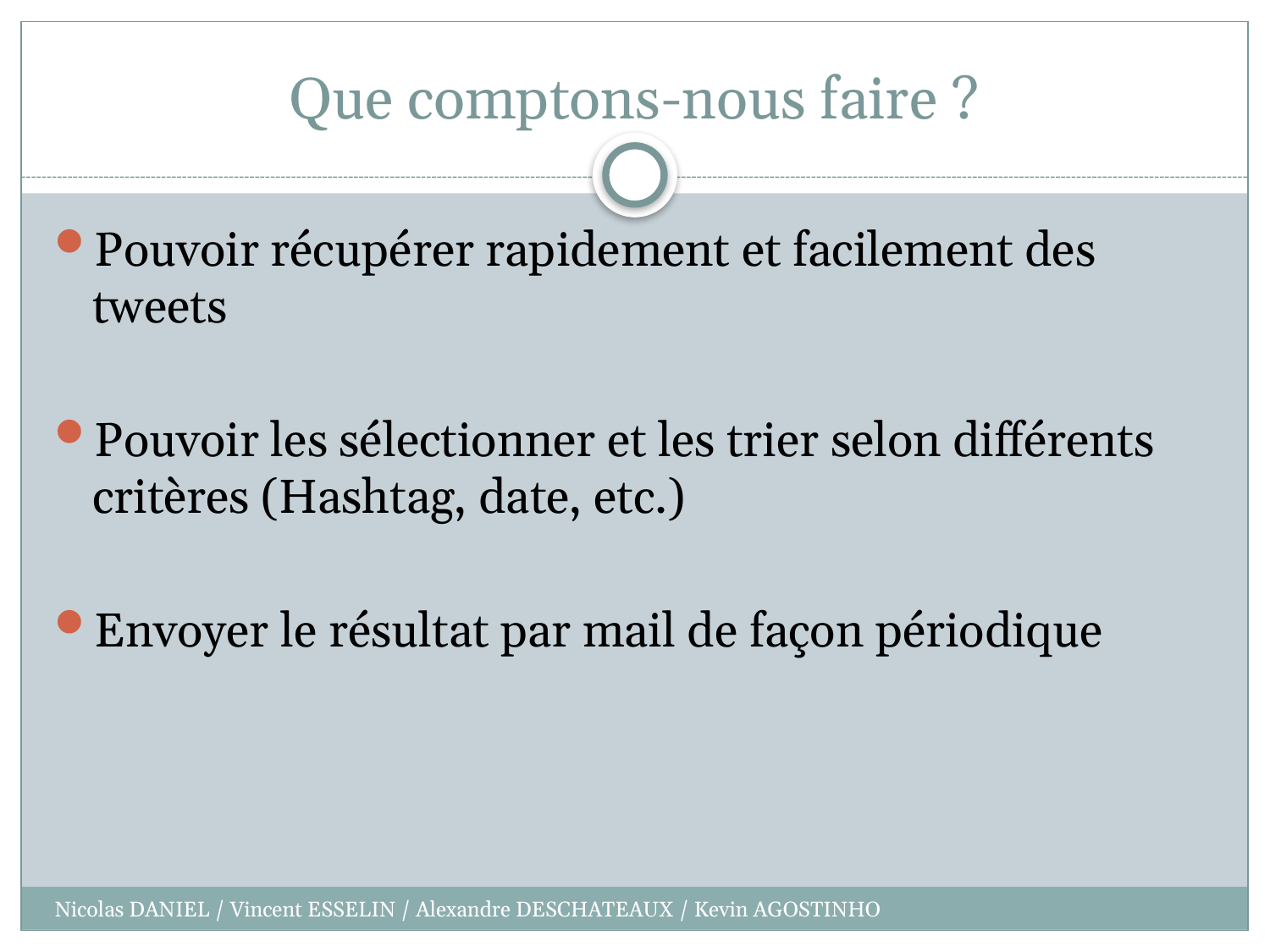

# Que comptons-nous faire ?
Pouvoir récupérer rapidement et facilement des tweets

Pouvoir les sélectionner et les trier selon différents critères (Hashtag, date, etc.)

Envoyer le résultat par mail de façon périodique
Nicolas DANIEL / Vincent ESSELIN / Alexandre DESCHATEAUX / Kevin AGOSTINHO